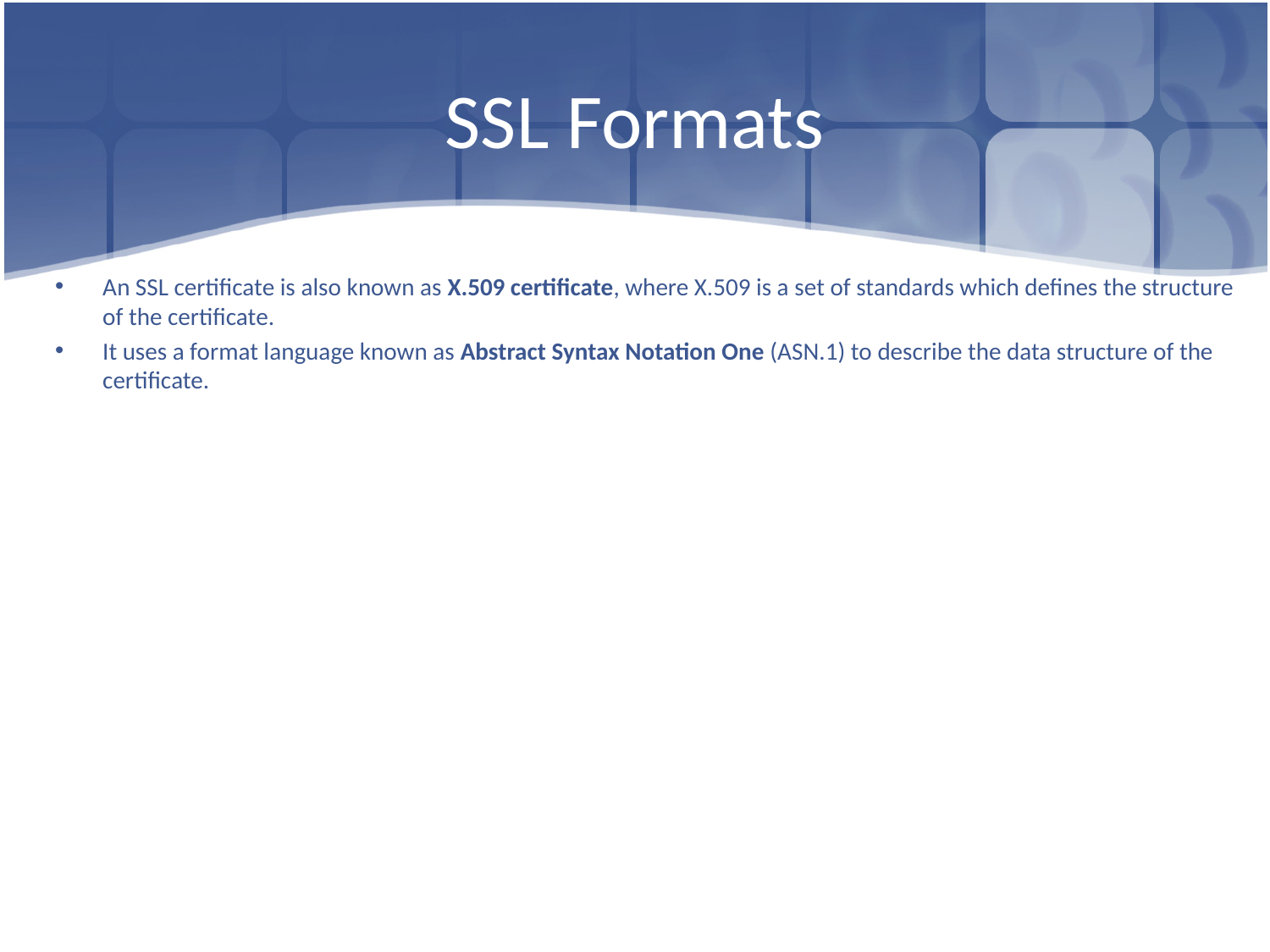

# SSL Formats
An SSL certificate is also known as X.509 certificate, where X.509 is a set of standards which defines the structure of the certificate.
It uses a format language known as Abstract Syntax Notation One (ASN.1) to describe the data structure of the certificate.